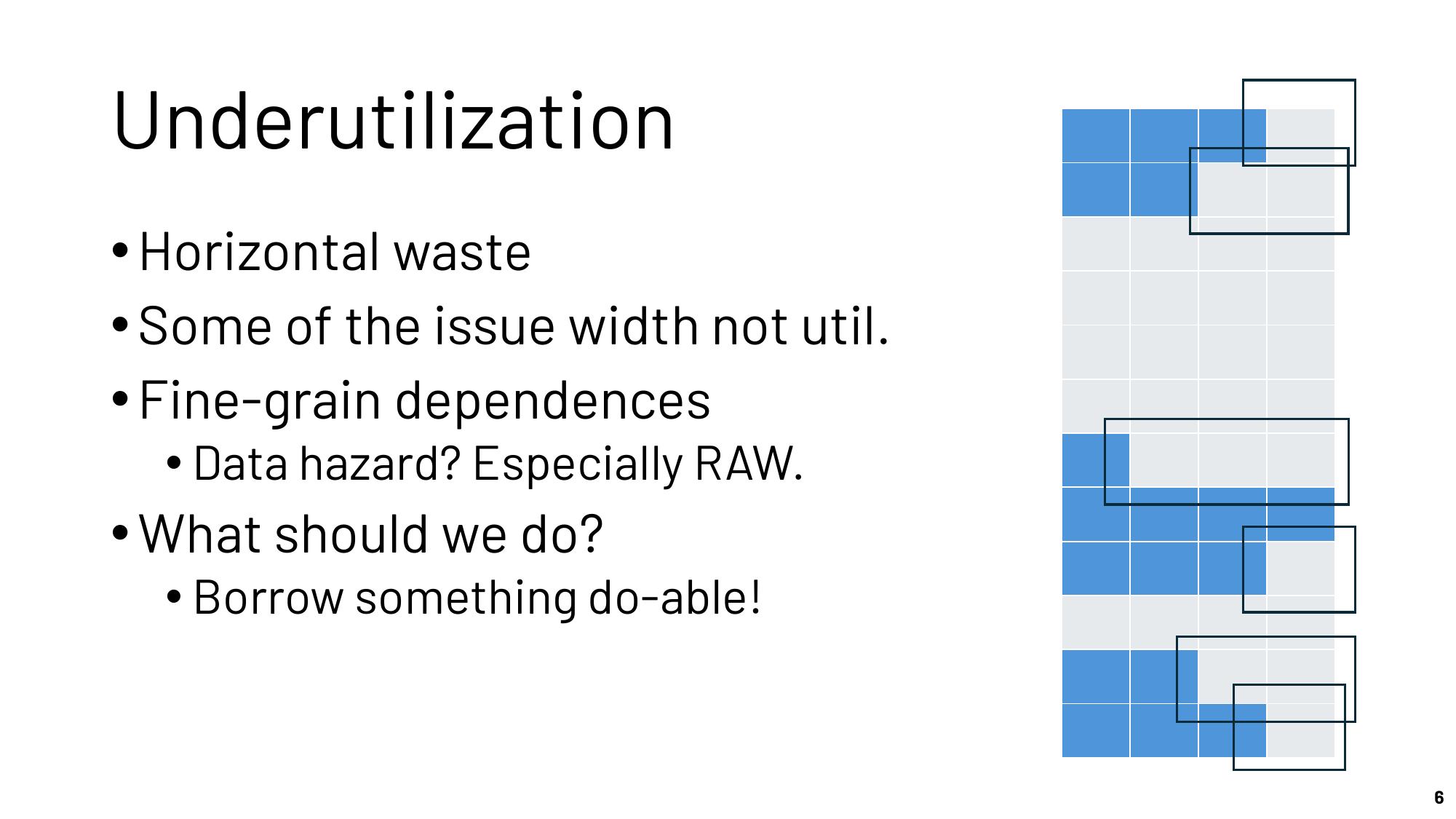

# Underutilization

|  |  |  |  |
| --- | --- | --- | --- |
|  |  |  |  |
|  |  |  |  |
|  |  |  |  |
|  |  |  |  |
|  |  |  |  |
|  |  |  |  |
|  |  |  |  |
|  |  |  |  |
|  |  |  |  |
|  |  |  |  |
|  |  |  |  |

Horizontal waste
Some of the issue width not util.
Fine-grain dependences
Data hazard? Especially RAW.
What should we do?
Borrow something do-able!

6